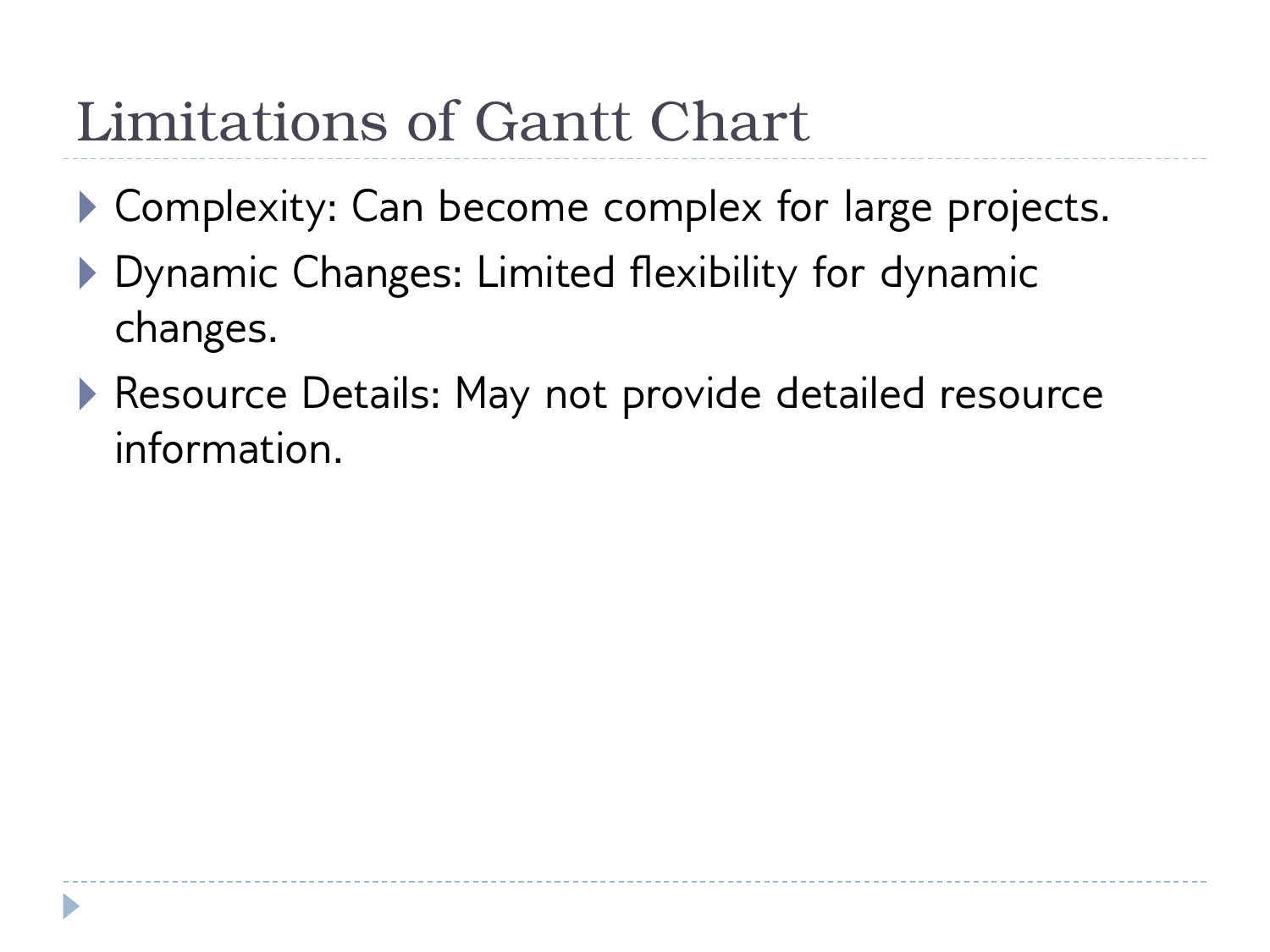

# Limitations of Gantt Chart
Complexity: Can become complex for large projects.
Dynamic Changes: Limited flexibility for dynamic changes.
Resource Details: May not provide detailed resource information.